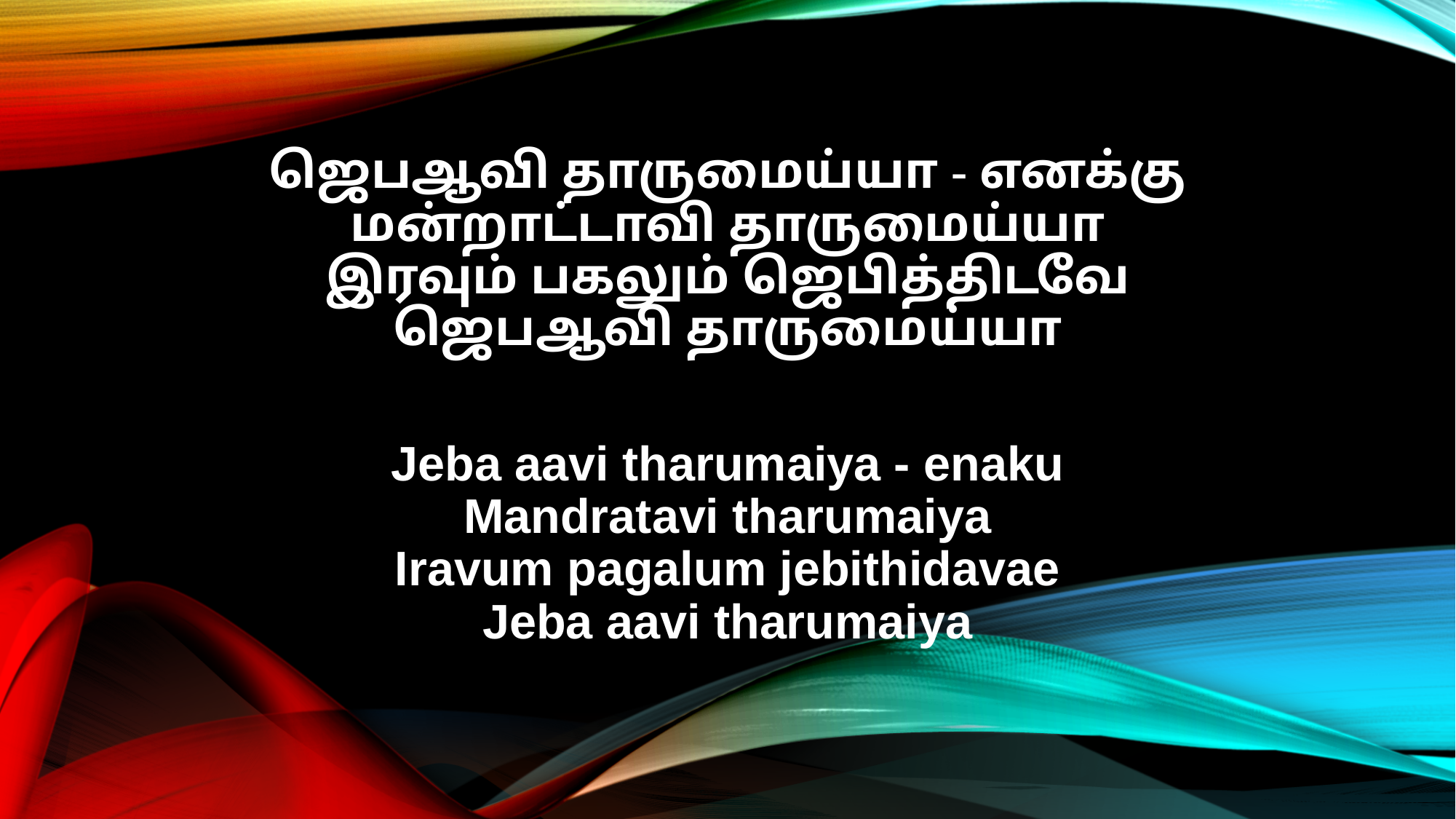

ஜெபஆவி தாருமைய்யா - எனக்கு
மன்றாட்டாவி தாருமைய்யா
இரவும் பகலும் ஜெபித்திடவே
ஜெபஆவி தாருமைய்யா

Jeba aavi tharumaiya - enaku
Mandratavi tharumaiya
Iravum pagalum jebithidavae
Jeba aavi tharumaiya